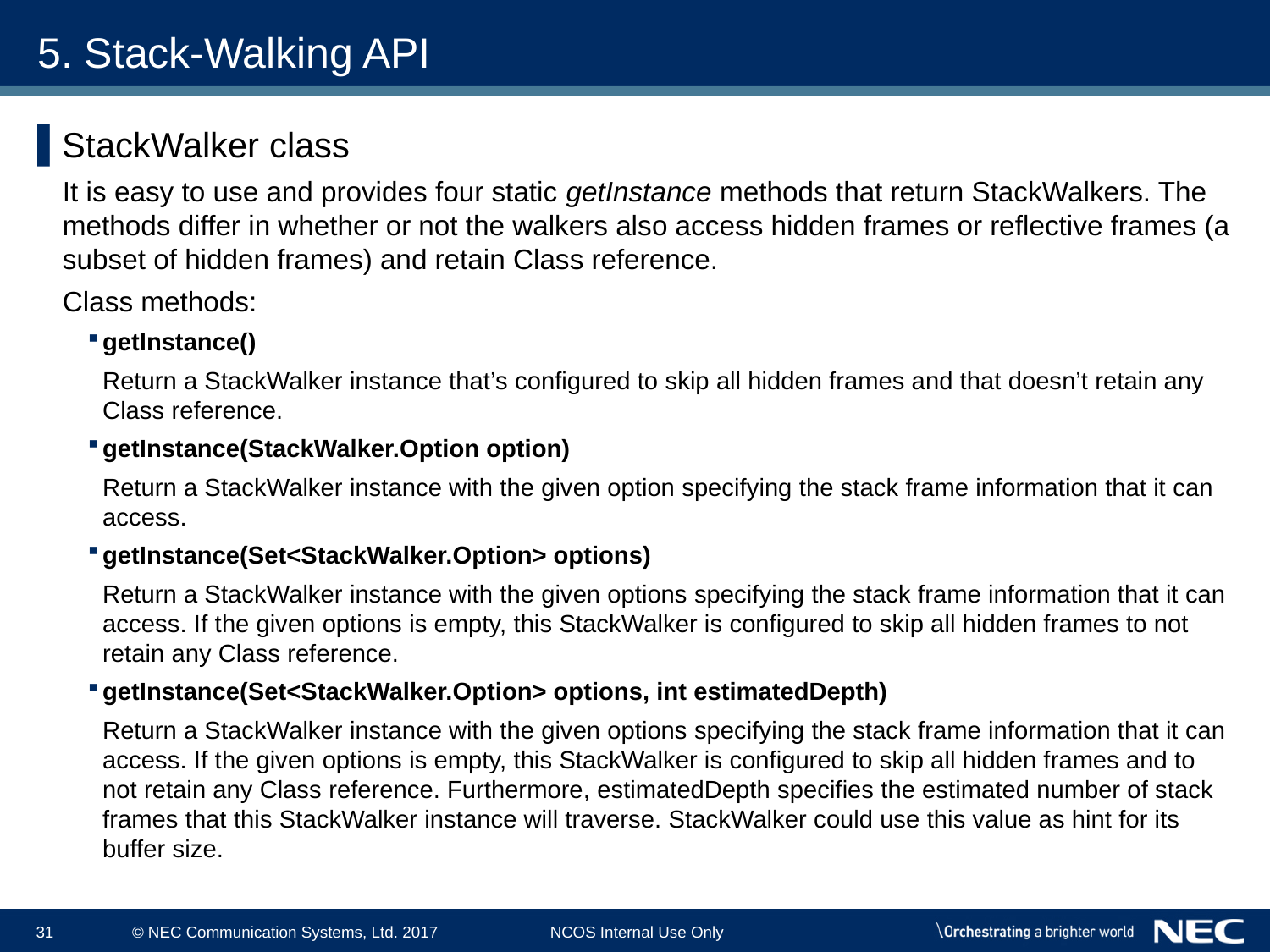

# 5. Stack-Walking API
StackWalker class
It is easy to use and provides four static getInstance methods that return StackWalkers. The methods differ in whether or not the walkers also access hidden frames or reflective frames (a subset of hidden frames) and retain Class reference.
Class methods:
getInstance()
Return a StackWalker instance that’s configured to skip all hidden frames and that doesn’t retain any Class reference.
getInstance(StackWalker.Option option)
Return a StackWalker instance with the given option specifying the stack frame information that it can access.
getInstance(Set<StackWalker.Option> options)
Return a StackWalker instance with the given options specifying the stack frame information that it can access. If the given options is empty, this StackWalker is configured to skip all hidden frames to not retain any Class reference.
getInstance(Set<StackWalker.Option> options, int estimatedDepth)
Return a StackWalker instance with the given options specifying the stack frame information that it can access. If the given options is empty, this StackWalker is configured to skip all hidden frames and to not retain any Class reference. Furthermore, estimatedDepth specifies the estimated number of stack frames that this StackWalker instance will traverse. StackWalker could use this value as hint for its buffer size.